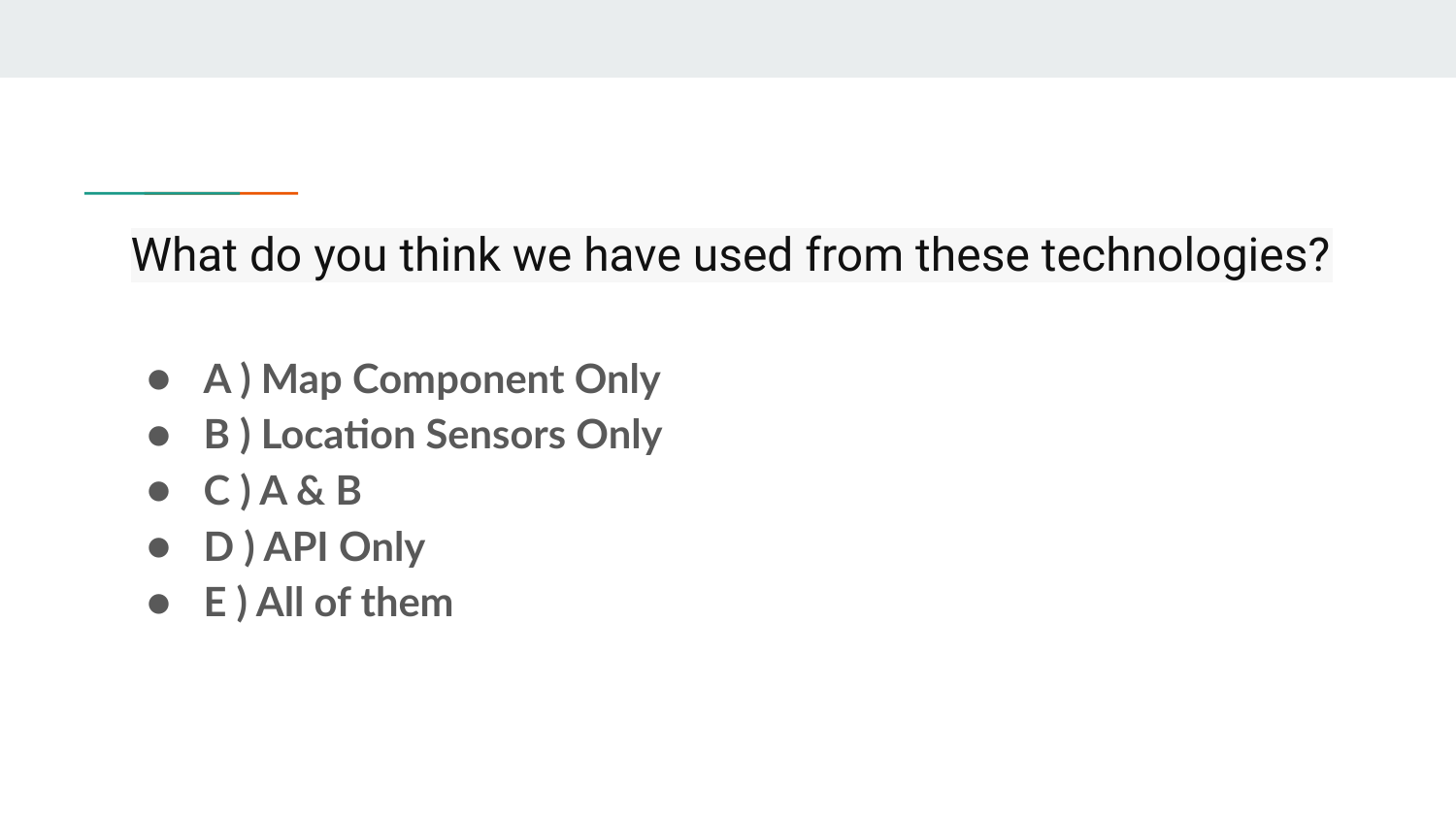

# What do you think we have used from these technologies?
A ) Map Component Only
B ) Location Sensors Only
C ) A & B
D ) API Only
E ) All of them